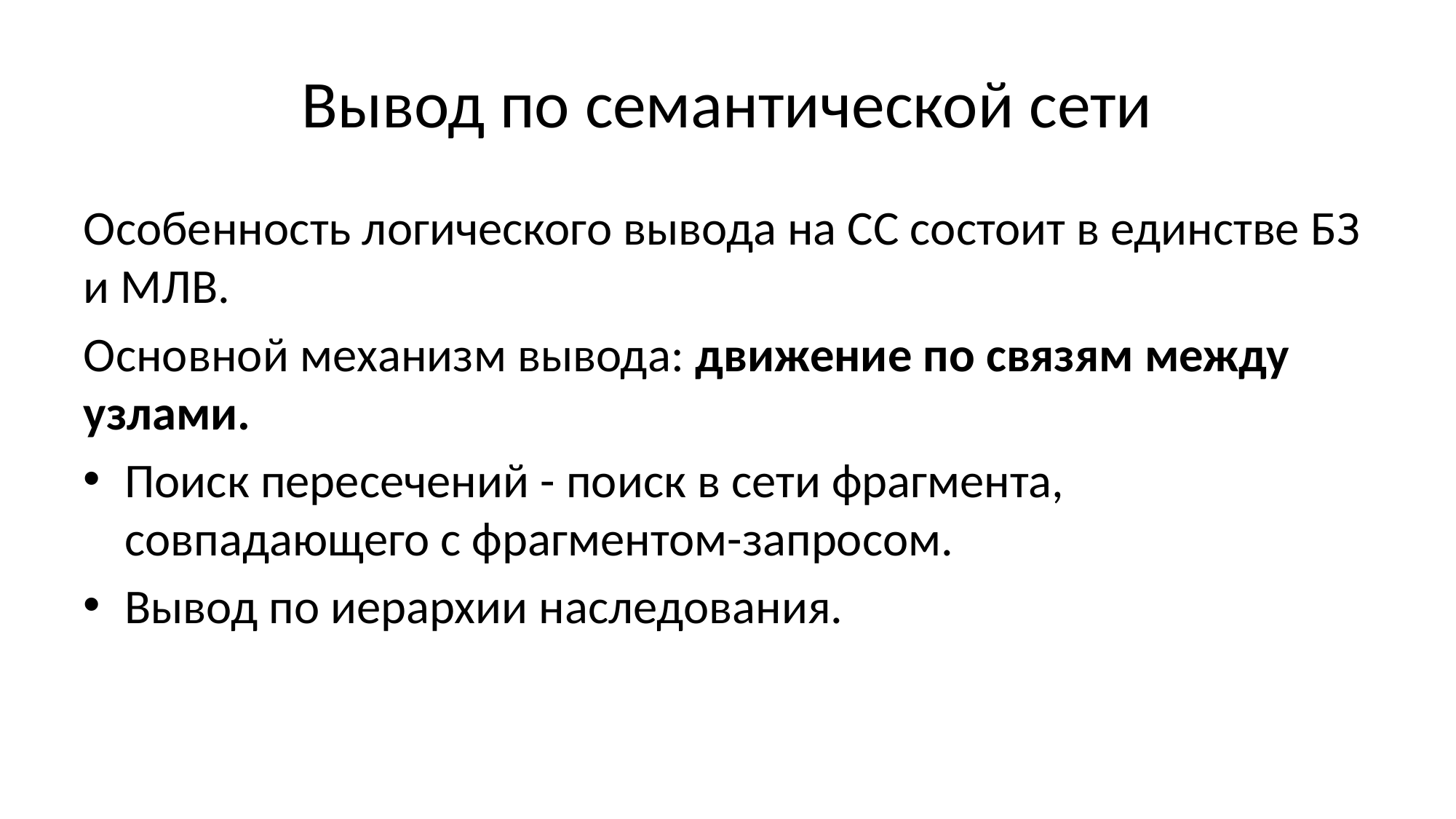

# Вывод по семантической сети
Особенность логического вывода на СС состоит в единстве БЗ и МЛВ.
Основной механизм вывода: движение по связям между узлами.
Поиск пересечений - поиск в сети фрагмента, совпадающего с фрагментом-запросом.
Вывод по иерархии наследования.